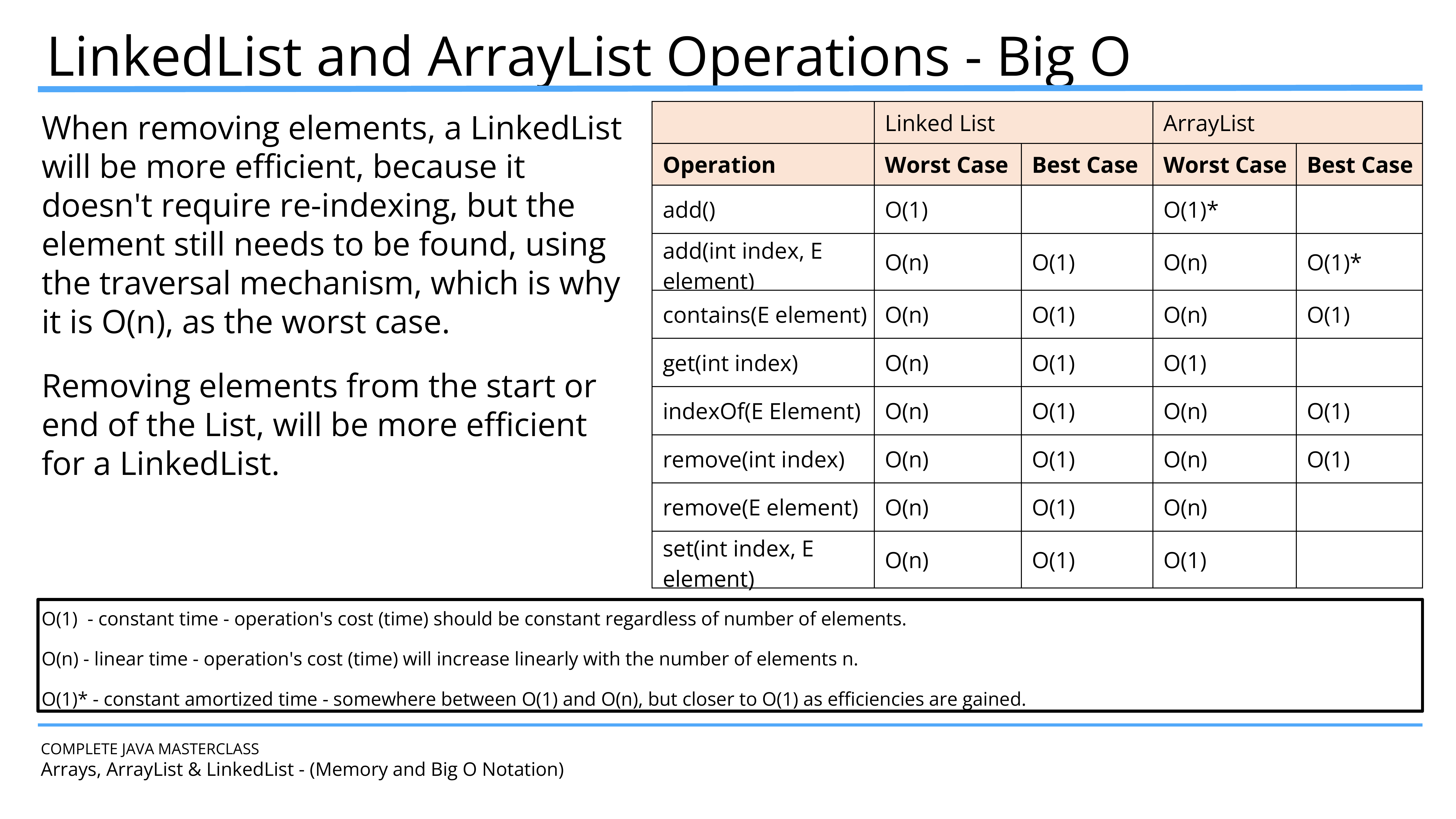

LinkedList and ArrayList Operations - Big O

|  | Linked List |  | ArrayList |  |
| --- | --- | --- | --- | --- |
| Operation | Worst Case | Best Case | Worst Case | Best Case |
| add() | O(1) |  | O(1)\* |  |
| add(int index, E element) | O(n) | O(1) | O(n) | O(1)\* |
| contains(E element) | O(n) | O(1) | O(n) | O(1) |
| get(int index) | O(n) | O(1) | O(1) |  |
| indexOf(E Element) | O(n) | O(1) | O(n) | O(1) |
| remove(int index) | O(n) | O(1) | O(n) | O(1) |
| remove(E element) | O(n) | O(1) | O(n) |  |
| set(int index, E element) | O(n) | O(1) | O(1) |  |
When removing elements, a LinkedList will be more efficient, because it doesn't require re-indexing, but the element still needs to be found, using the traversal mechanism, which is why it is O(n), as the worst case.
Removing elements from the start or end of the List, will be more efficient for a LinkedList.

O(1)  - constant time - operation's cost (time) should be constant regardless of number of elements.
O(n) - linear time - operation's cost (time) will increase linearly with the number of elements n.
O(1)* - constant amortized time - somewhere between O(1) and O(n), but closer to O(1) as efficiencies are gained.

COMPLETE JAVA MASTERCLASS
Arrays, ArrayList & LinkedList - (Memory and Big O Notation)